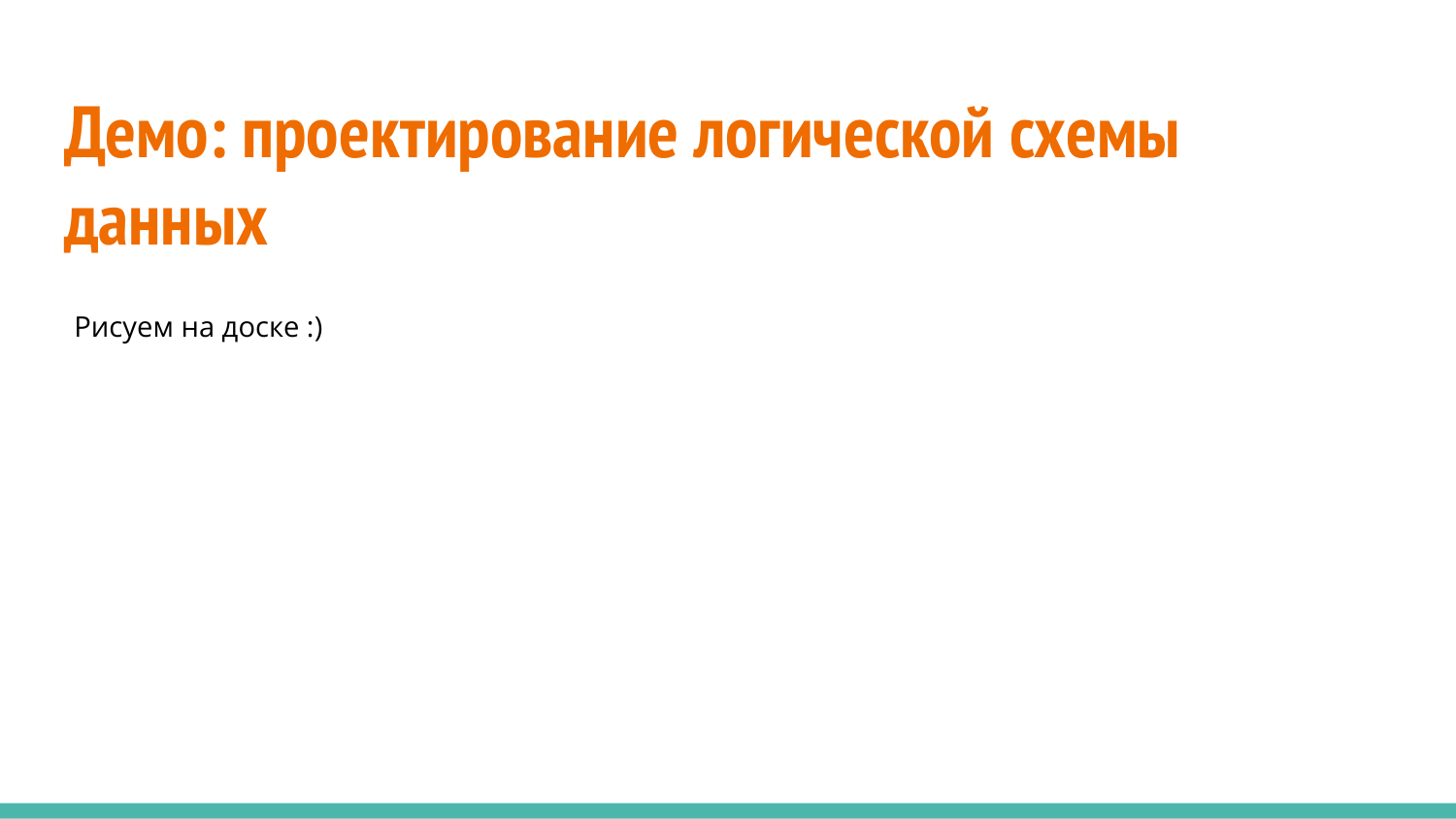

# Демо: проектирование логической схемы данных
Рисуем на доске :)